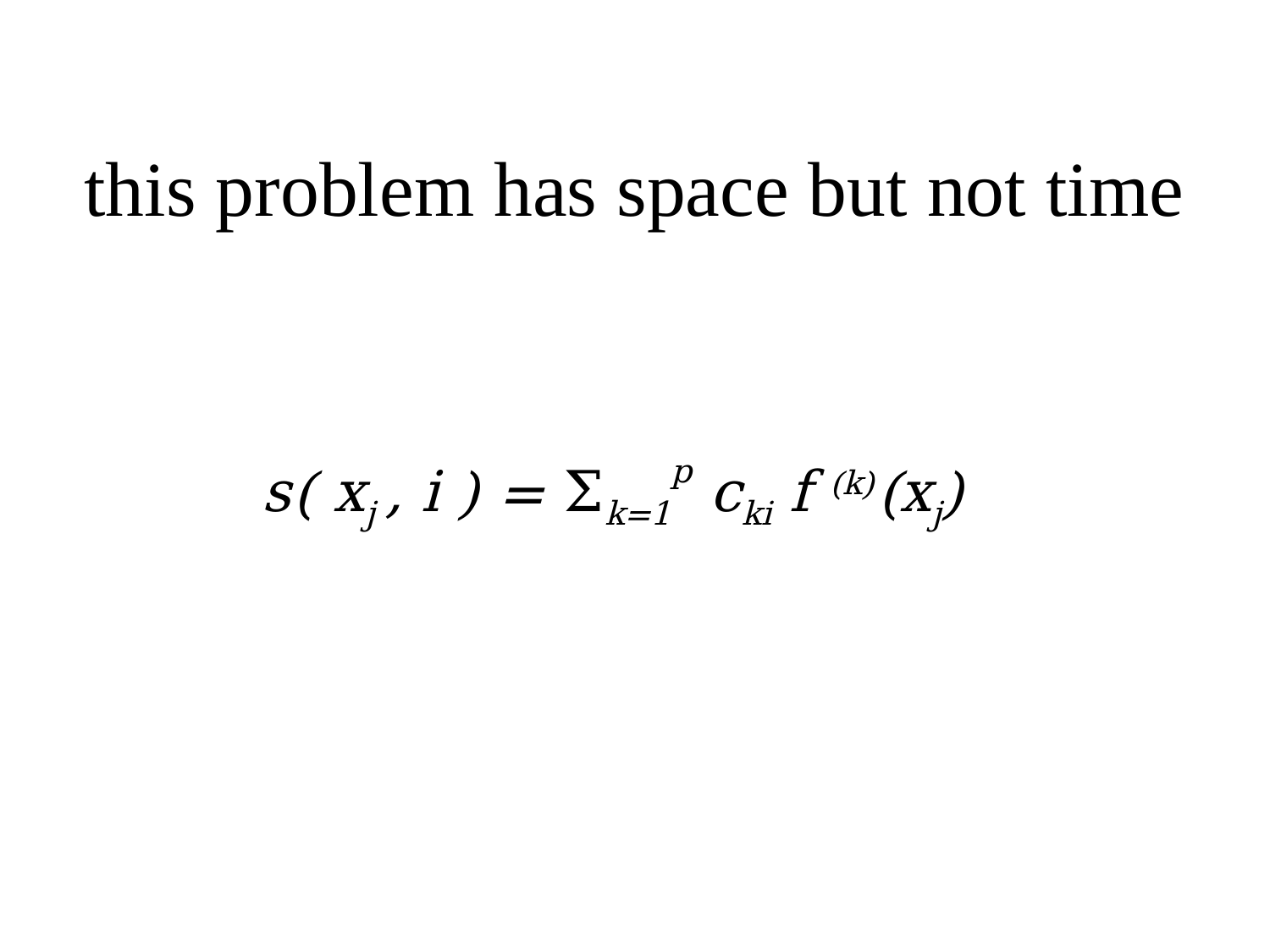

# this problem has space but not time
s( xj , i ) = Σk=1p cki f (k)(xj)